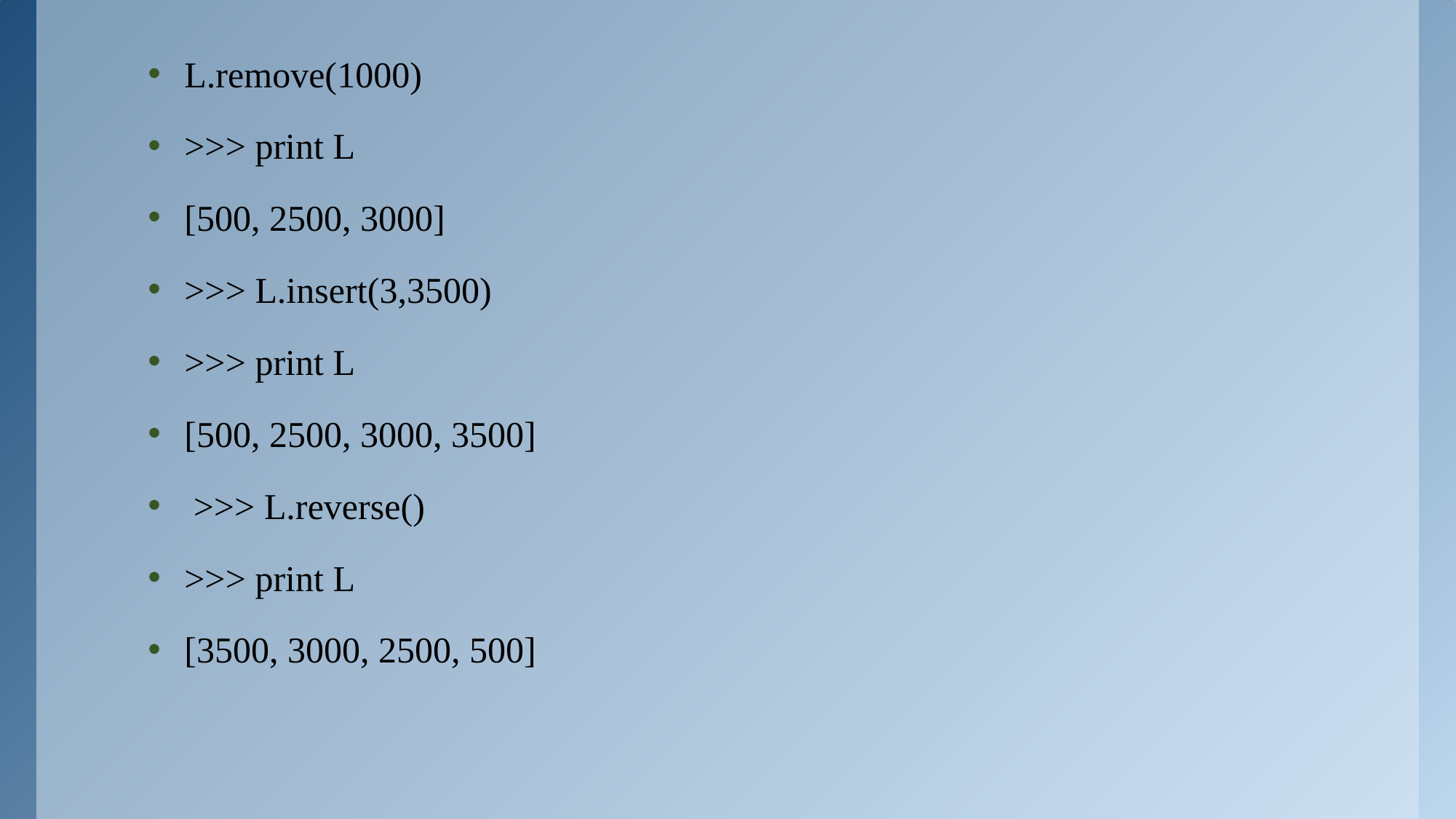

L.remove(1000)
>>> print L
[500, 2500, 3000]
>>> L.insert(3,3500)
>>> print L
[500, 2500, 3000, 3500]
 >>> L.reverse()
>>> print L
[3500, 3000, 2500, 500]